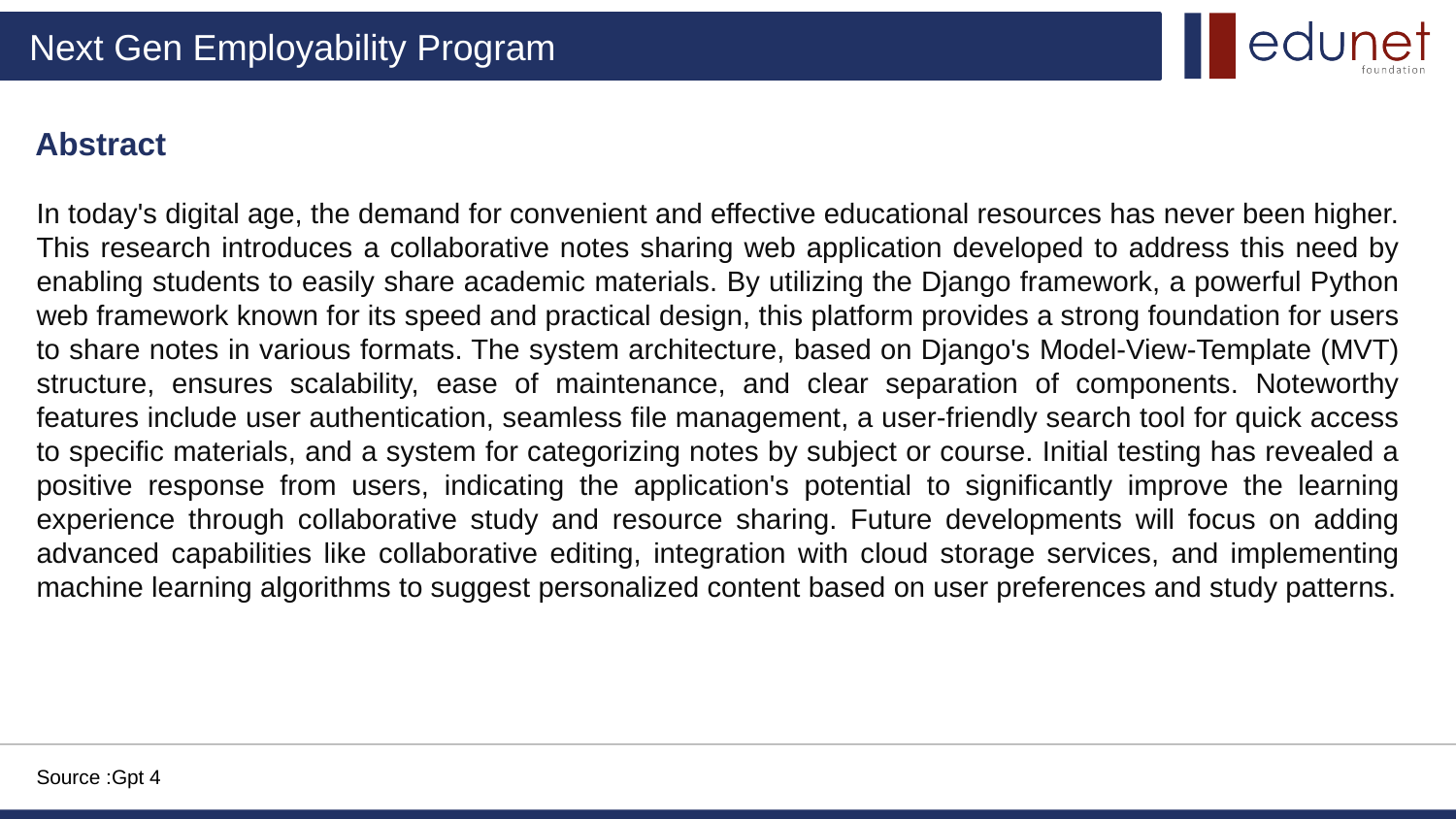

Abstract
In today's digital age, the demand for convenient and effective educational resources has never been higher. This research introduces a collaborative notes sharing web application developed to address this need by enabling students to easily share academic materials. By utilizing the Django framework, a powerful Python web framework known for its speed and practical design, this platform provides a strong foundation for users to share notes in various formats. The system architecture, based on Django's Model-View-Template (MVT) structure, ensures scalability, ease of maintenance, and clear separation of components. Noteworthy features include user authentication, seamless file management, a user-friendly search tool for quick access to specific materials, and a system for categorizing notes by subject or course. Initial testing has revealed a positive response from users, indicating the application's potential to significantly improve the learning experience through collaborative study and resource sharing. Future developments will focus on adding advanced capabilities like collaborative editing, integration with cloud storage services, and implementing machine learning algorithms to suggest personalized content based on user preferences and study patterns.
Source :Gpt 4